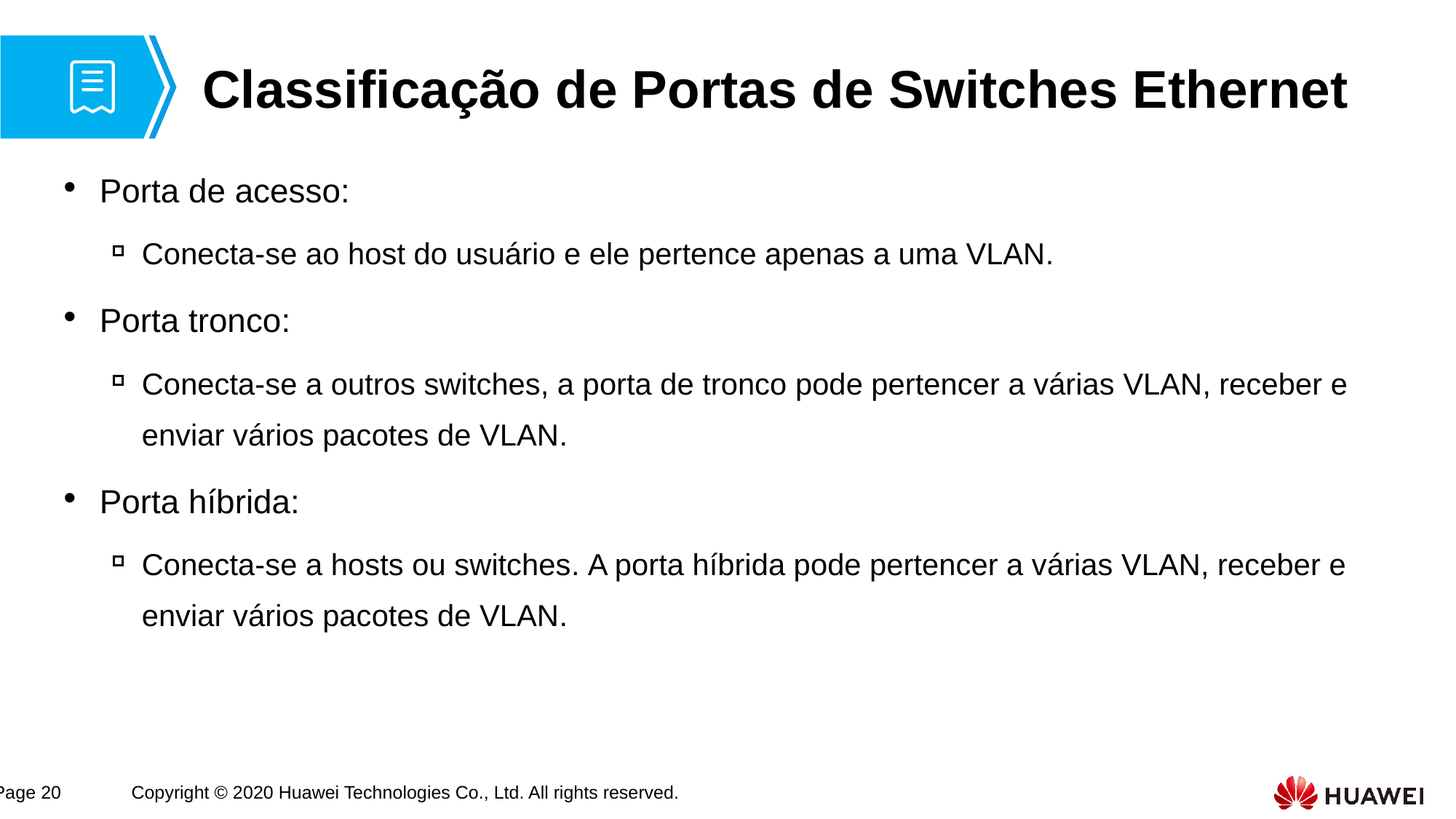

# Classificação de Portas de Switches Ethernet

Porta de acesso:
Conecta-se ao host do usuário e ele pertence apenas a uma VLAN.
Porta tronco:
Conecta-se a outros switches, a porta de tronco pode pertencer a várias VLAN, receber e enviar vários pacotes de VLAN.
Porta híbrida:
Conecta-se a hosts ou switches. A porta híbrida pode pertencer a várias VLAN, receber e enviar vários pacotes de VLAN.